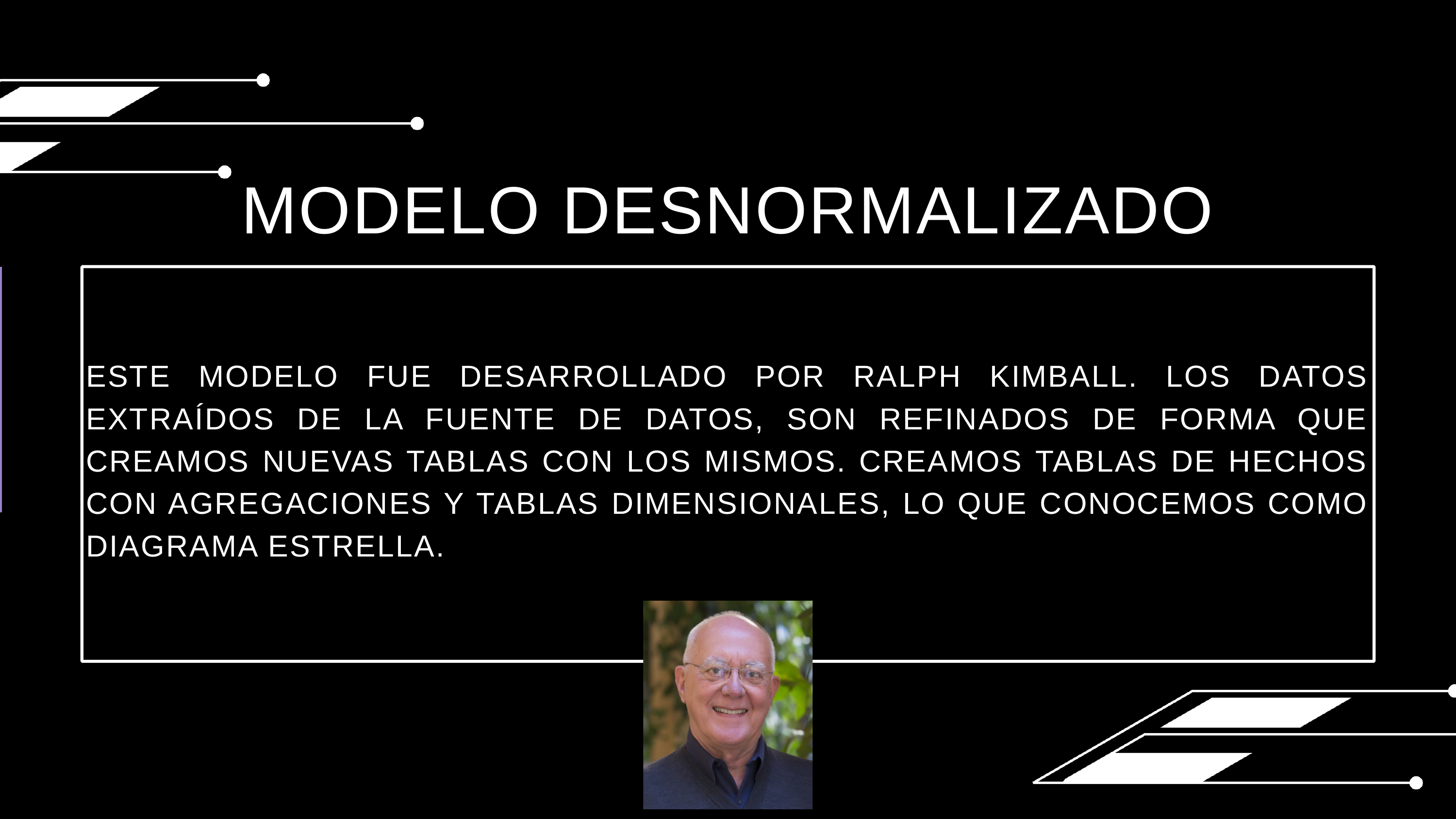

MODELO DESNORMALIZADO

ESTE MODELO FUE DESARROLLADO POR RALPH KIMBALL. LOS DATOS EXTRAÍDOS DE LA FUENTE DE DATOS, SON REFINADOS DE FORMA QUE CREAMOS NUEVAS TABLAS CON LOS MISMOS. CREAMOS TABLAS DE HECHOS CON AGREGACIONES Y TABLAS DIMENSIONALES, LO QUE CONOCEMOS COMO DIAGRAMA ESTRELLA.